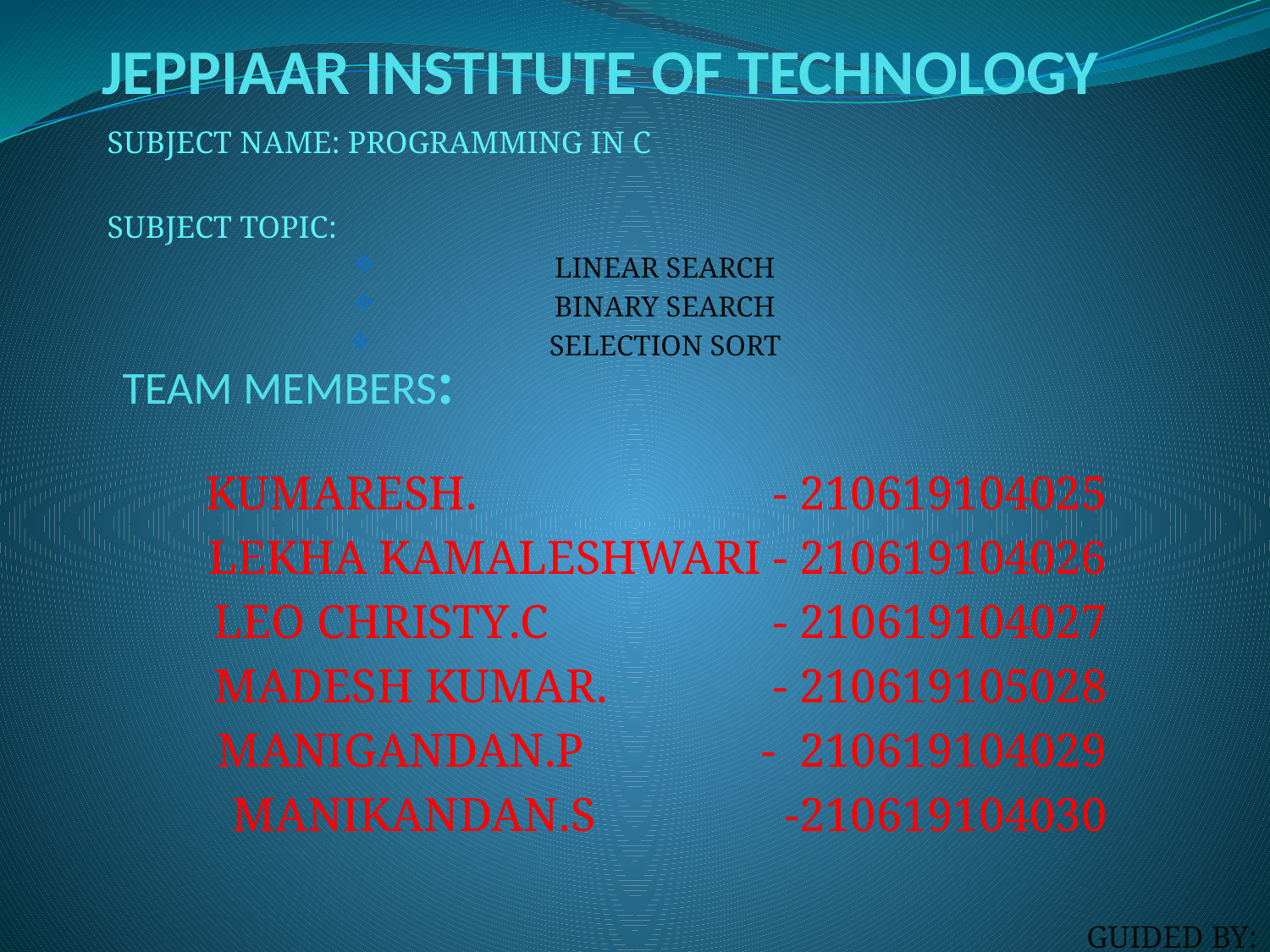

# JEPPIAAR INSTITUTE OF TECHNOLOGY

             SUBJECT NAME: PROGRAMMING IN C

             SUBJECT TOPIC:
LINEAR SEARCH
BINARY SEARCH
SELECTION SORT

GUIDED BY:
Mr.H.SHINE
TEAM MEMBERS:

KUMARESH.                         - 210619104025
LEKHA KAMALESHWARI - 210619104026
LEO CHRISTY.C                   - 210619104027
MADESH KUMAR.              - 210619105028
MANIGANDAN.P               -  210619104029
MANIKANDAN.S                -210619104030